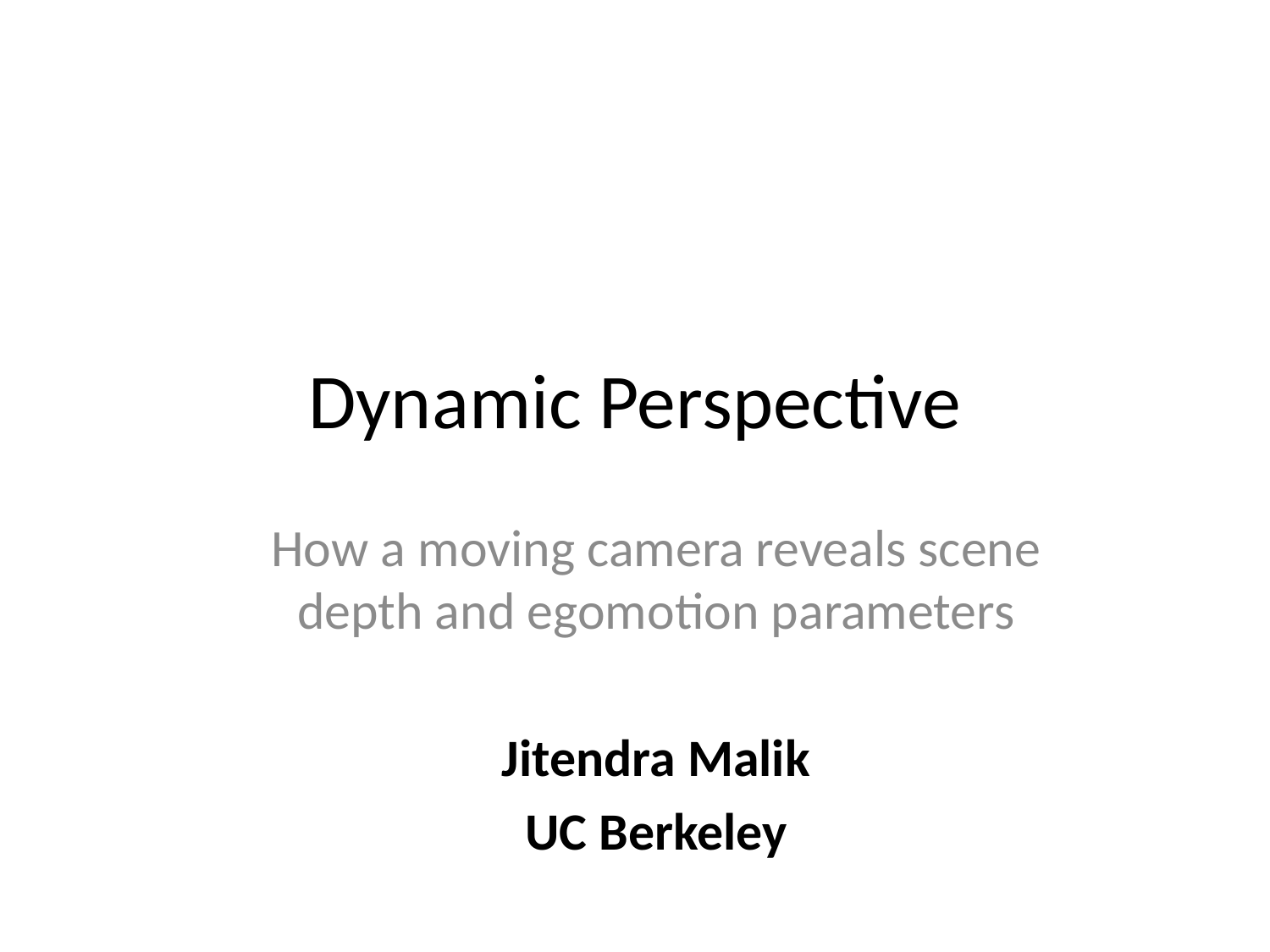

# Dynamic Perspective
How a moving camera reveals scene depth and egomotion parameters

Jitendra Malik
UC Berkeley